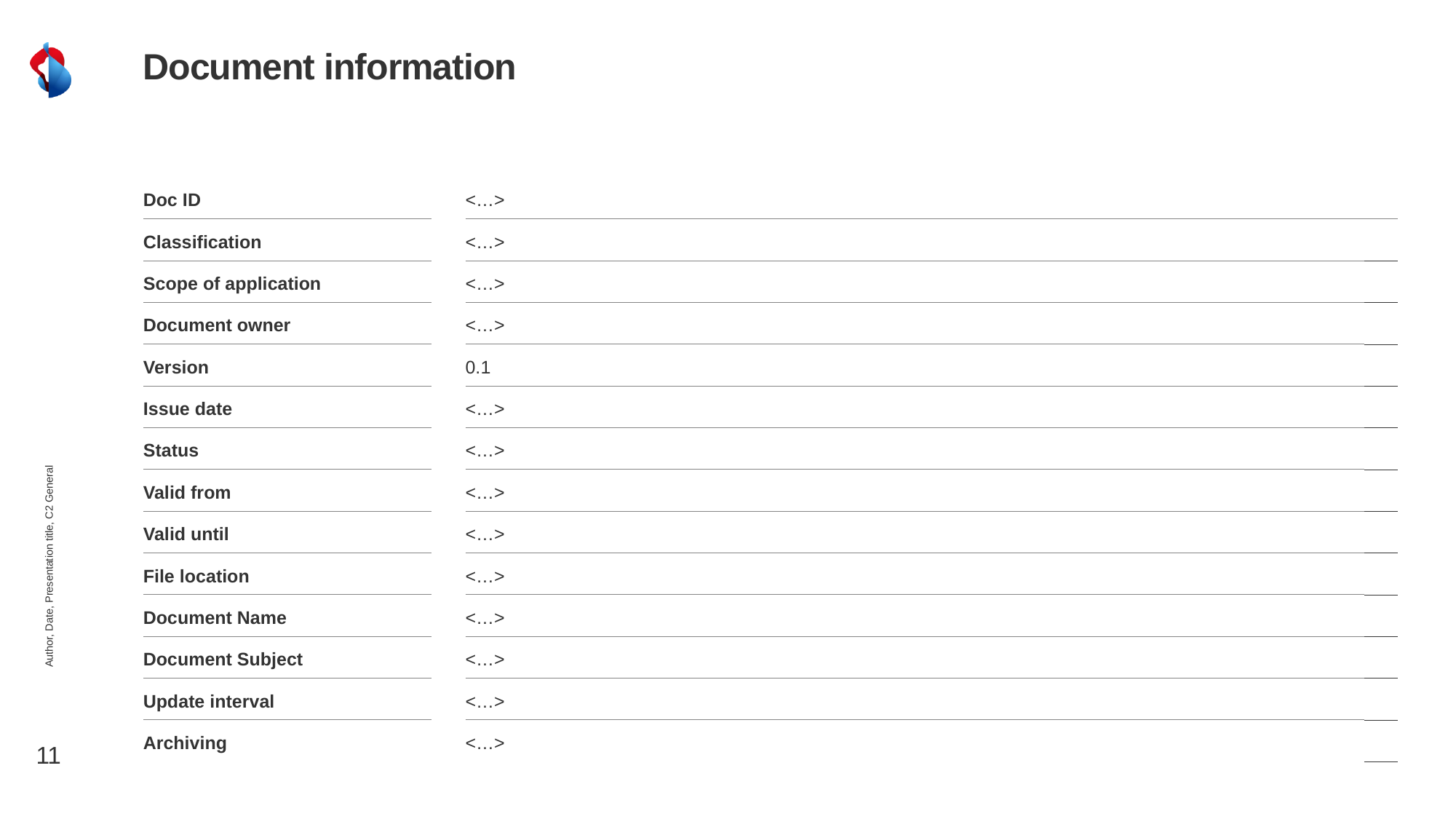

# Document information
| Doc ID |  | <…> |  |
| --- | --- | --- | --- |
| Classification |  | <…> |  |
| Scope of application |  | <…> |  |
| Document owner |  | <…> |  |
| Version |  | 0.1 |  |
| Issue date |  | <…> |  |
| Status |  | <…> |  |
| Valid from |  | <…> |  |
| Valid until |  | <…> |  |
| File location |  | <…> |  |
| Document Name |  | <…> |  |
| Document Subject |  | <…> |  |
| Update interval |  | <…> |  |
| Archiving |  | <…> |  |
Author, Date, Presentation title, C2 General
11